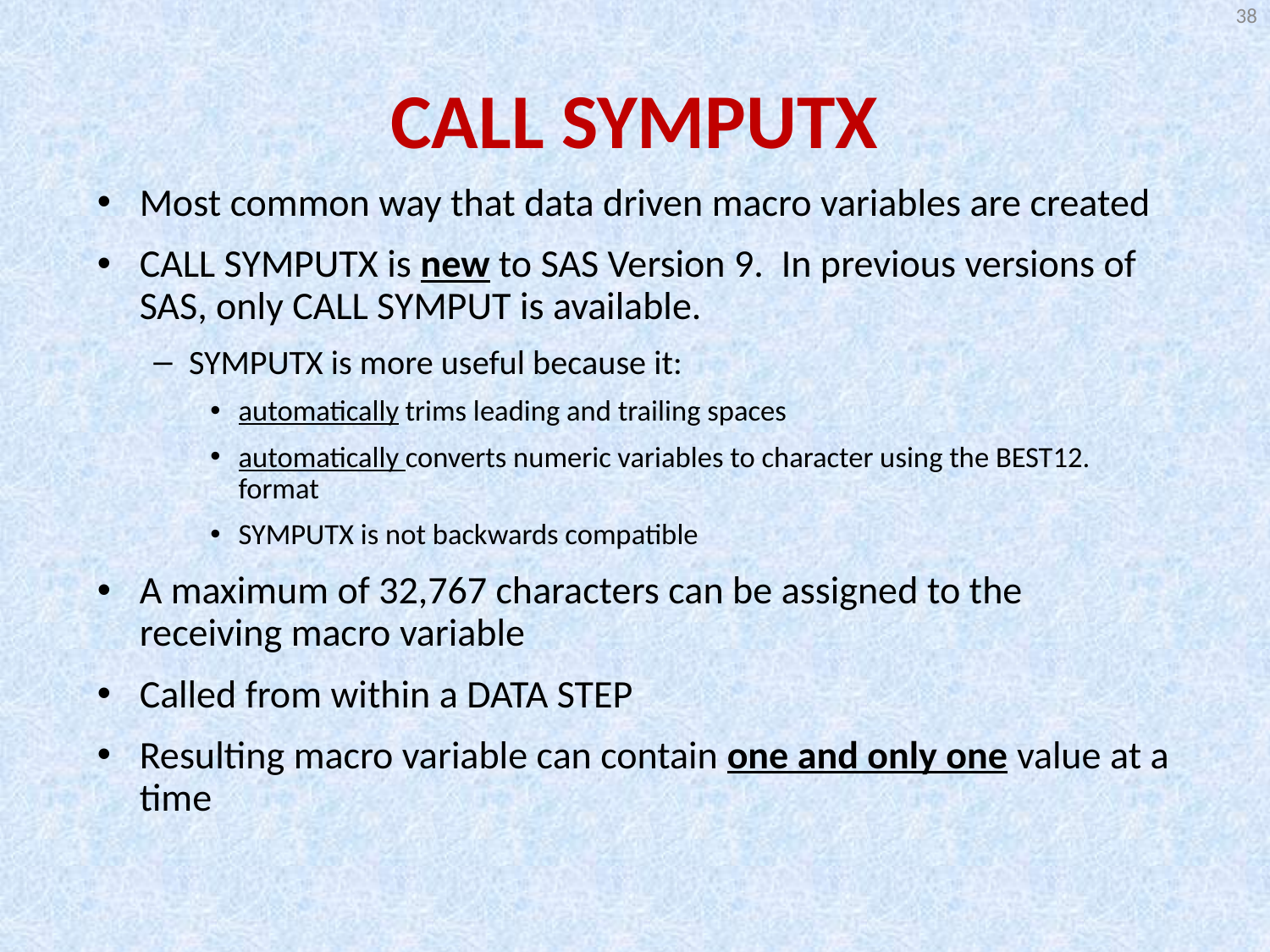

38
# CALL SYMPUTX
Most common way that data driven macro variables are created
CALL SYMPUTX is new to SAS Version 9.  In previous versions of SAS, only CALL SYMPUT is available.
SYMPUTX is more useful because it:
automatically trims leading and trailing spaces
automatically converts numeric variables to character using the BEST12. format
SYMPUTX is not backwards compatible
A maximum of 32,767 characters can be assigned to the receiving macro variable
Called from within a DATA STEP
Resulting macro variable can contain one and only one value at a time